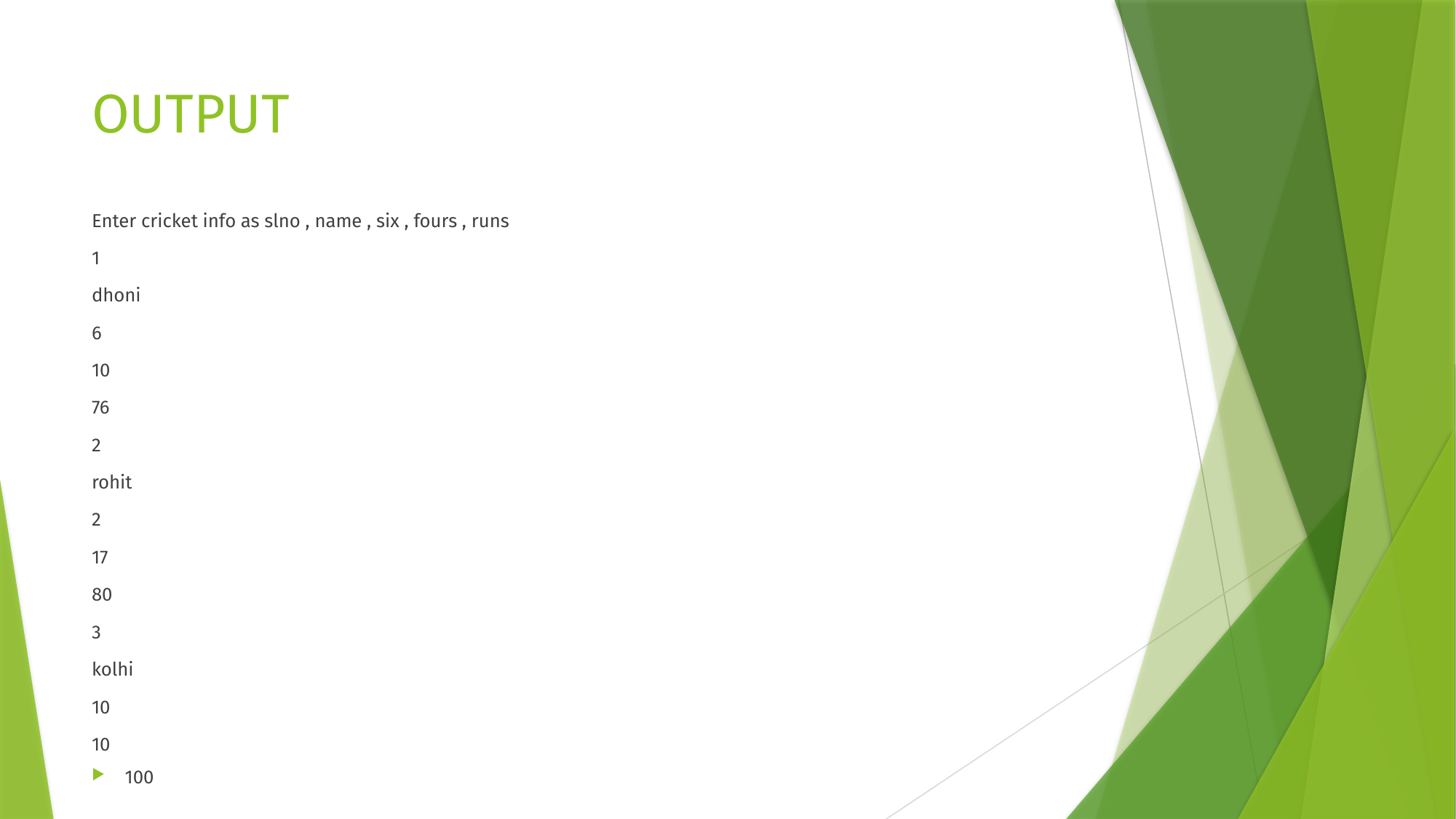

# OUTPUT
Enter cricket info as slno , name , six , fours , runs
1
dhoni
6
10
76
2
rohit
2
17
80
3
kolhi
10
10
100